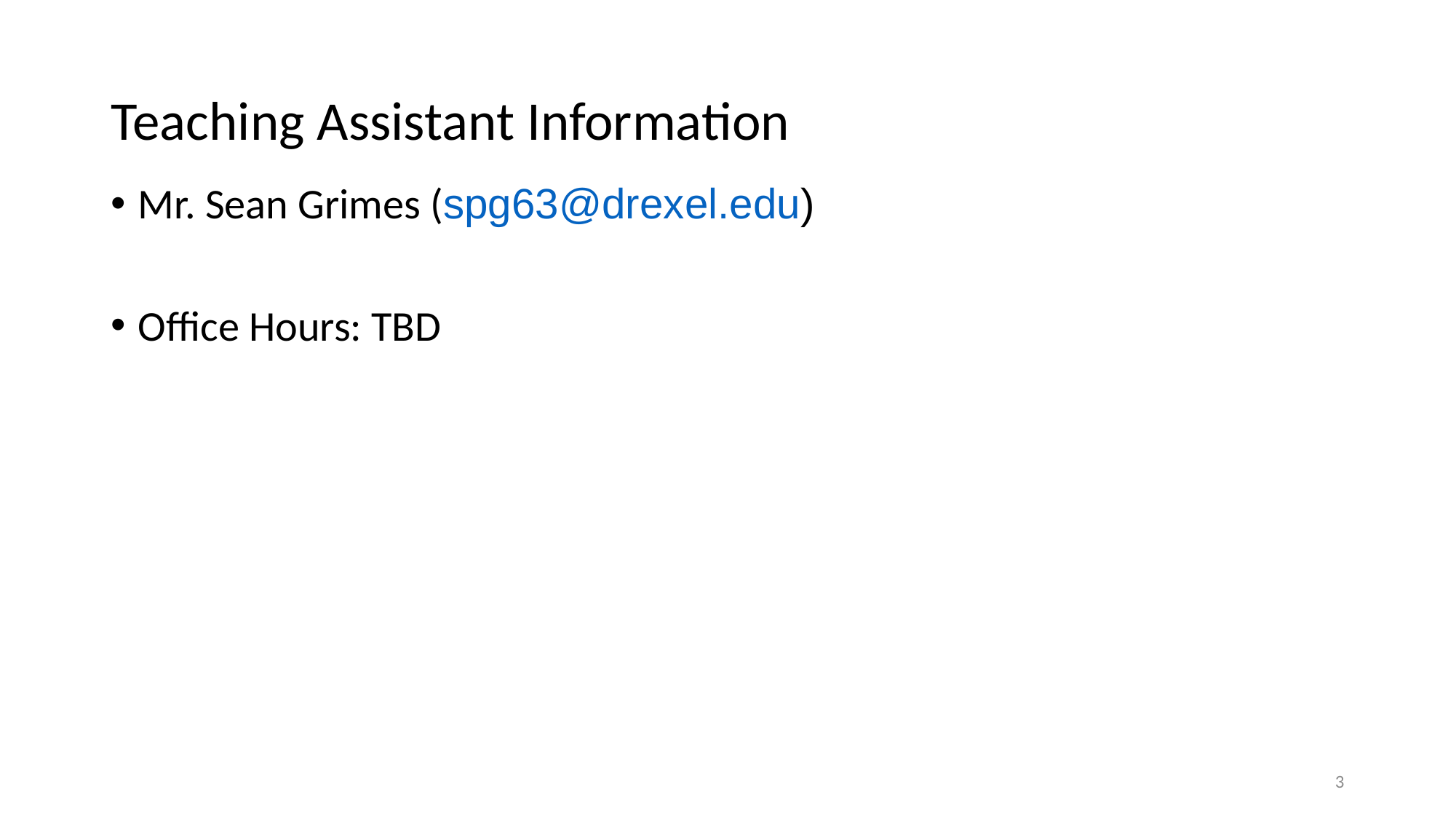

# Teaching Assistant Information
Mr. Sean Grimes (spg63@drexel.edu)

Office Hours: TBD
3